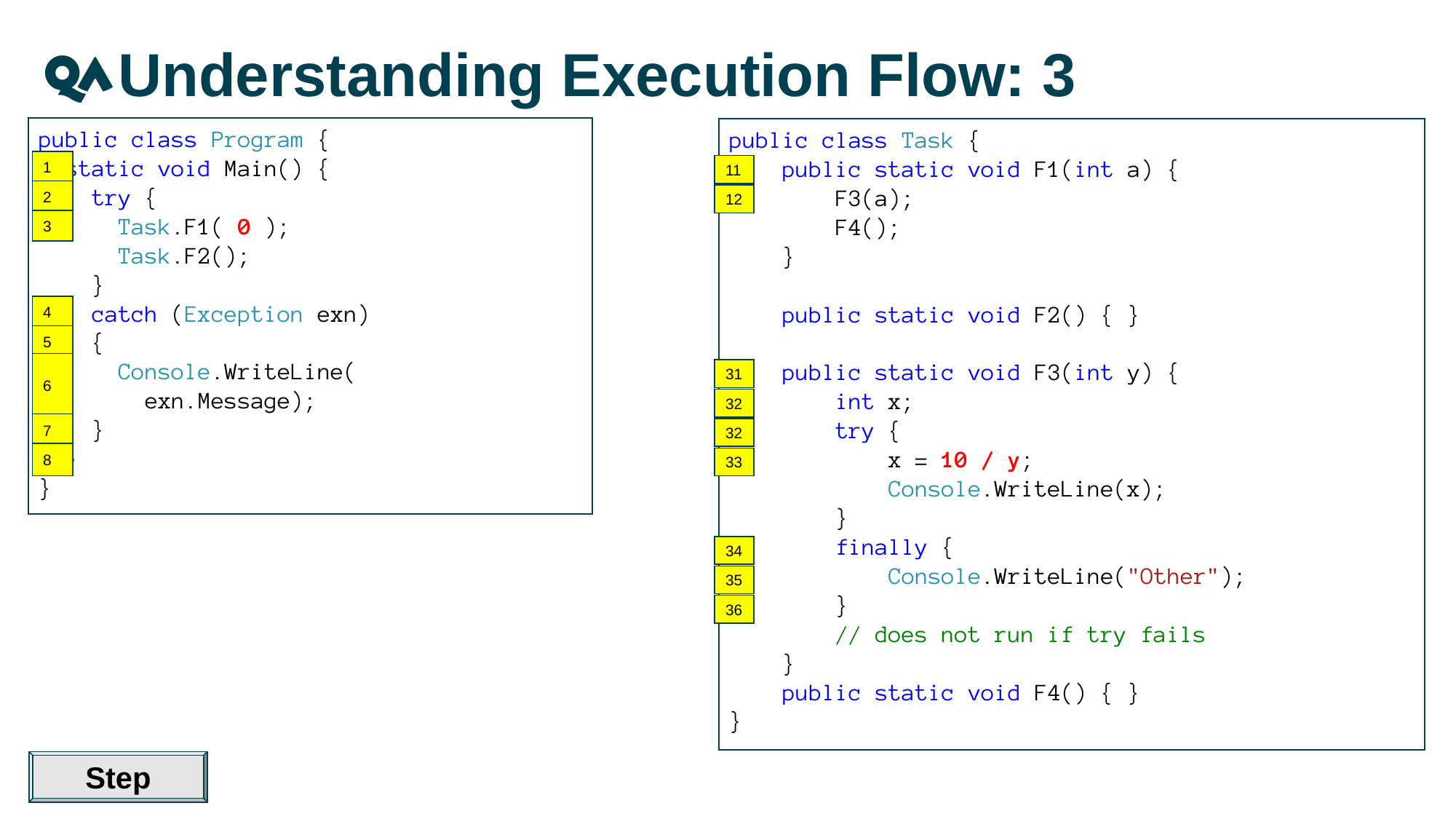

Understanding Execution Flow: 3
public class Program {
  static void Main() {
    try {
      Task.F1( 0 );
      Task.F2();
    }
    catch (Exception exn)
    {
      Console.WriteLine(
        exn.Message);
    }
  }
}
public class Task {
    public static void F1(int a) {
        F3(a);
        F4();
    }

    public static void F2() { }

    public static void F3(int y) {
        int x;
        try {
            x = 10 / y;
            Console.WriteLine(x);
        }
        finally {
            Console.WriteLine("Other");
        }
        // does not run if try fails
    }
    public static void F4() { }
}
1
11
2
12
3
4
5
6
31
32
7
32
8
33
34
35
36
Step